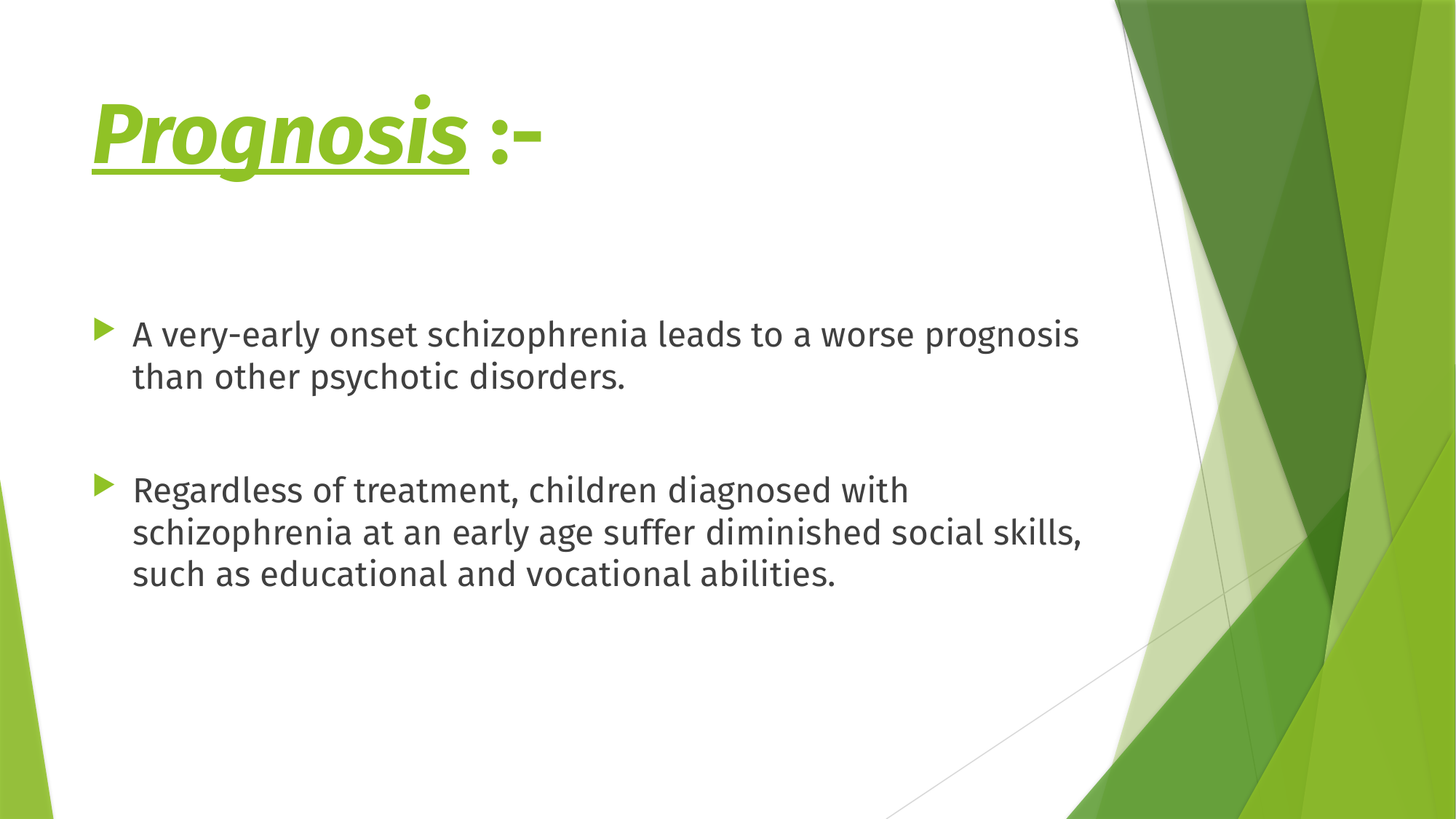

# Prognosis :-
A very-early onset schizophrenia leads to a worse prognosis than other psychotic disorders.

Regardless of treatment, children diagnosed with schizophrenia at an early age suffer diminished social skills, such as educational and vocational abilities.